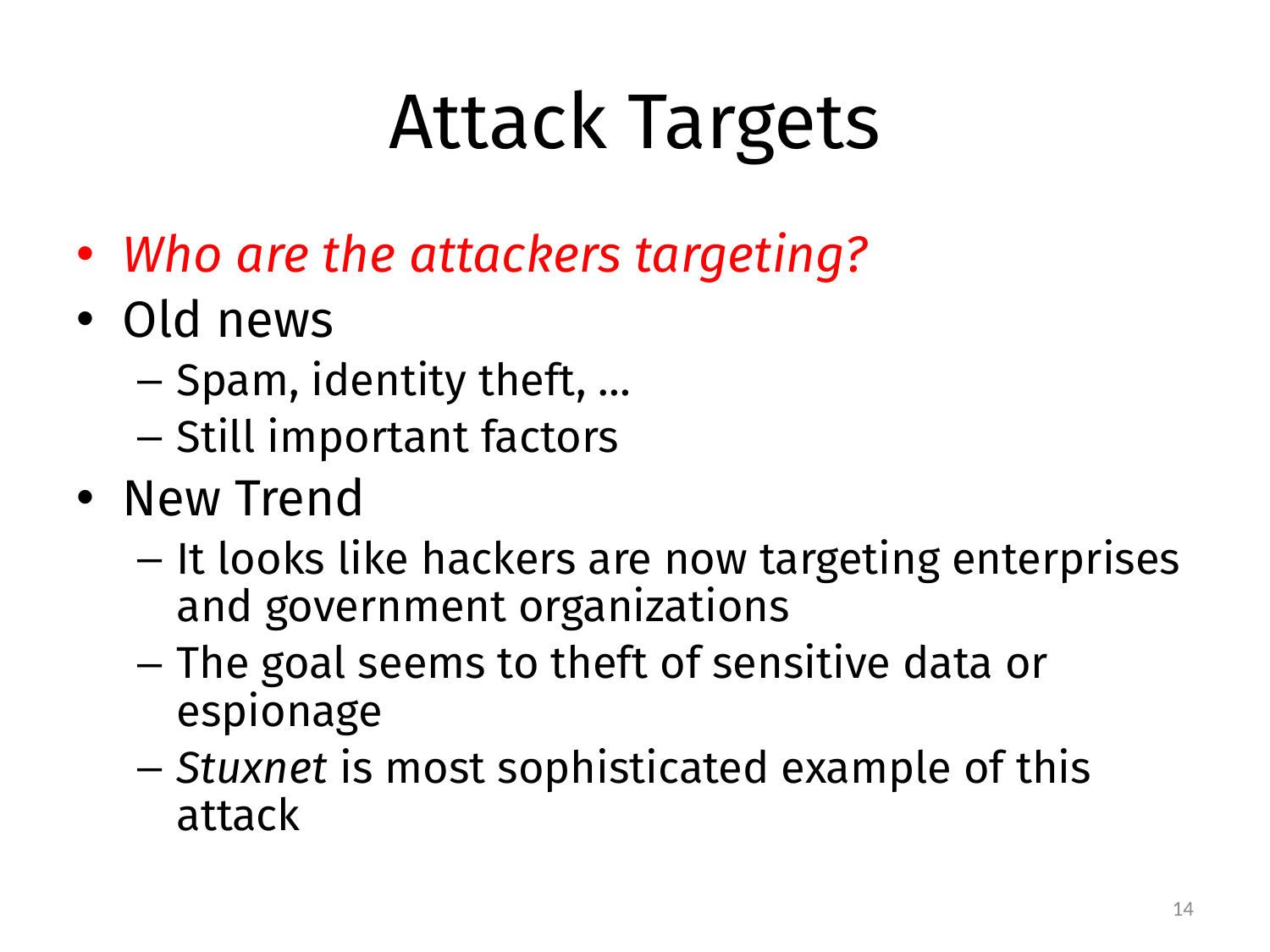

# Attack Targets
Who are the attackers targeting?
Old news
Spam, identity theft, …
Still important factors
New Trend
It looks like hackers are now targeting enterprises and government organizations
The goal seems to theft of sensitive data or espionage
Stuxnet is most sophisticated example of this attack

14